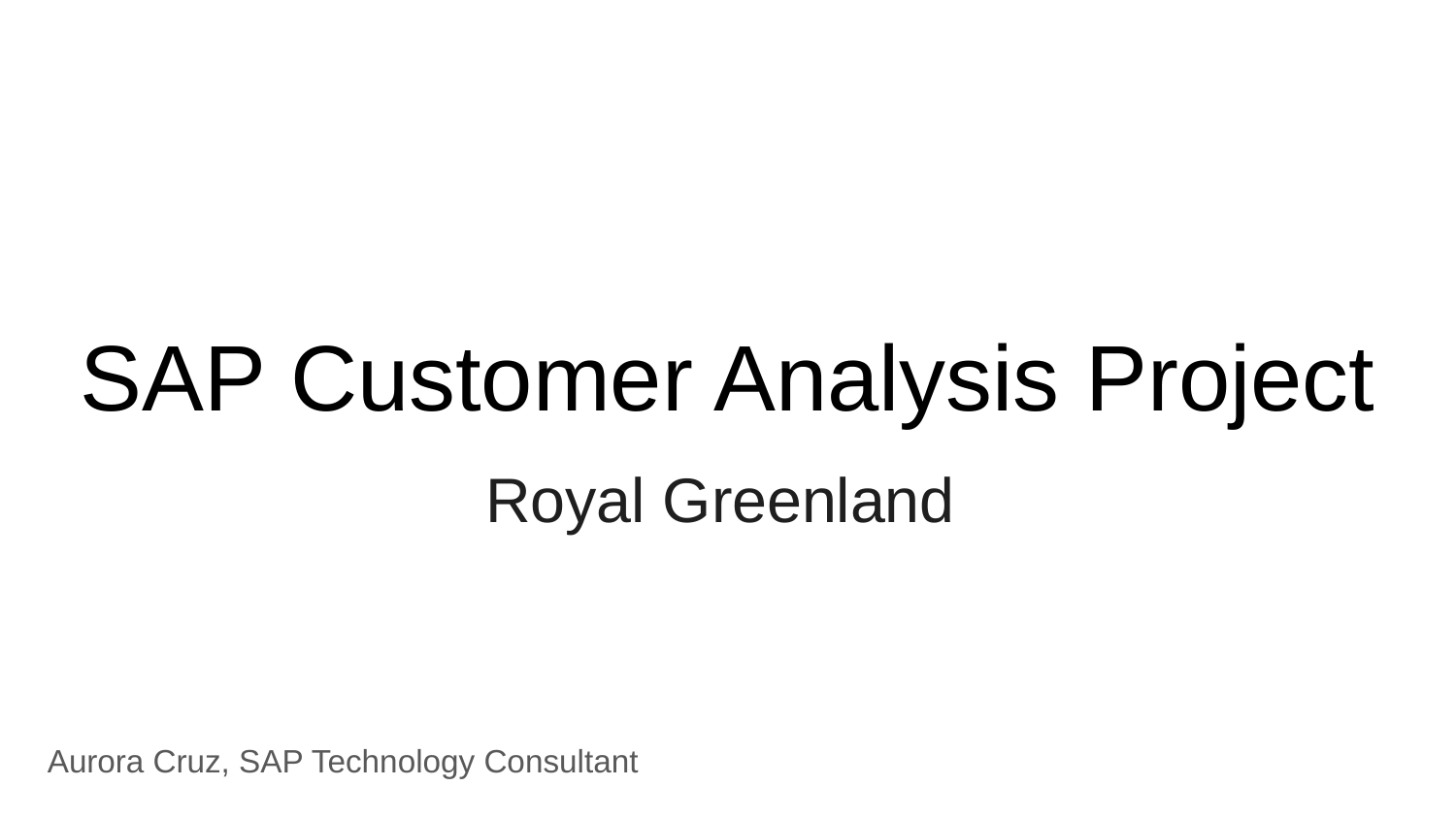

# SAP Customer Analysis Project
Royal Greenland
Aurora Cruz, SAP Technology Consultant